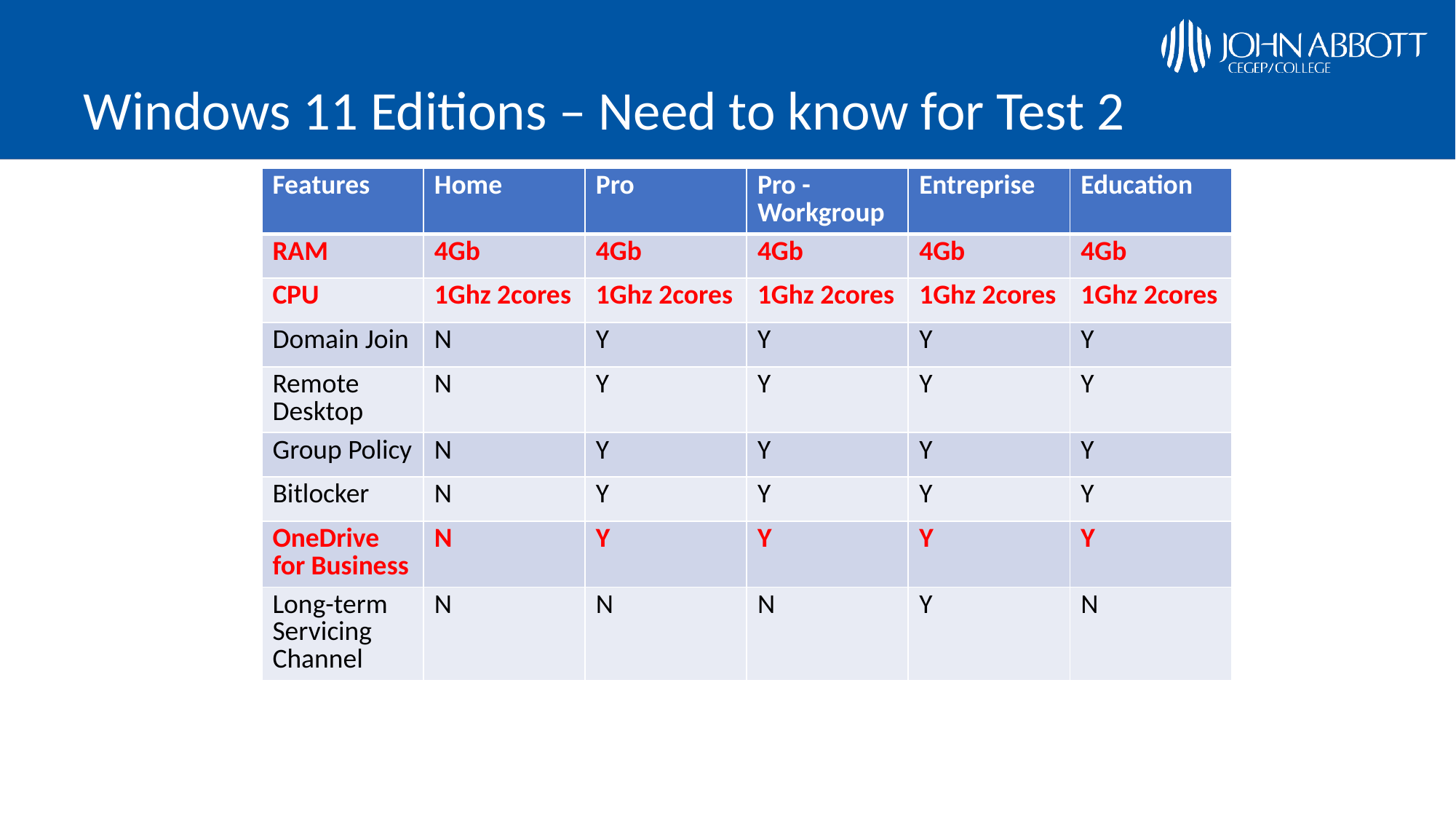

# Windows 11 Editions – Need to know for Test 2
| Features | Home | Pro | Pro - Workgroup | Entreprise | Education |
| --- | --- | --- | --- | --- | --- |
| RAM | 4Gb | 4Gb | 4Gb | 4Gb | 4Gb |
| CPU | 1Ghz 2cores | 1Ghz 2cores | 1Ghz 2cores | 1Ghz 2cores | 1Ghz 2cores |
| Domain Join | N | Y | Y | Y | Y |
| Remote Desktop | N | Y | Y | Y | Y |
| Group Policy | N | Y | Y | Y | Y |
| Bitlocker | N | Y | Y | Y | Y |
| OneDrive for Business | N | Y | Y | Y | Y |
| Long-term Servicing Channel | N | N | N | Y | N |